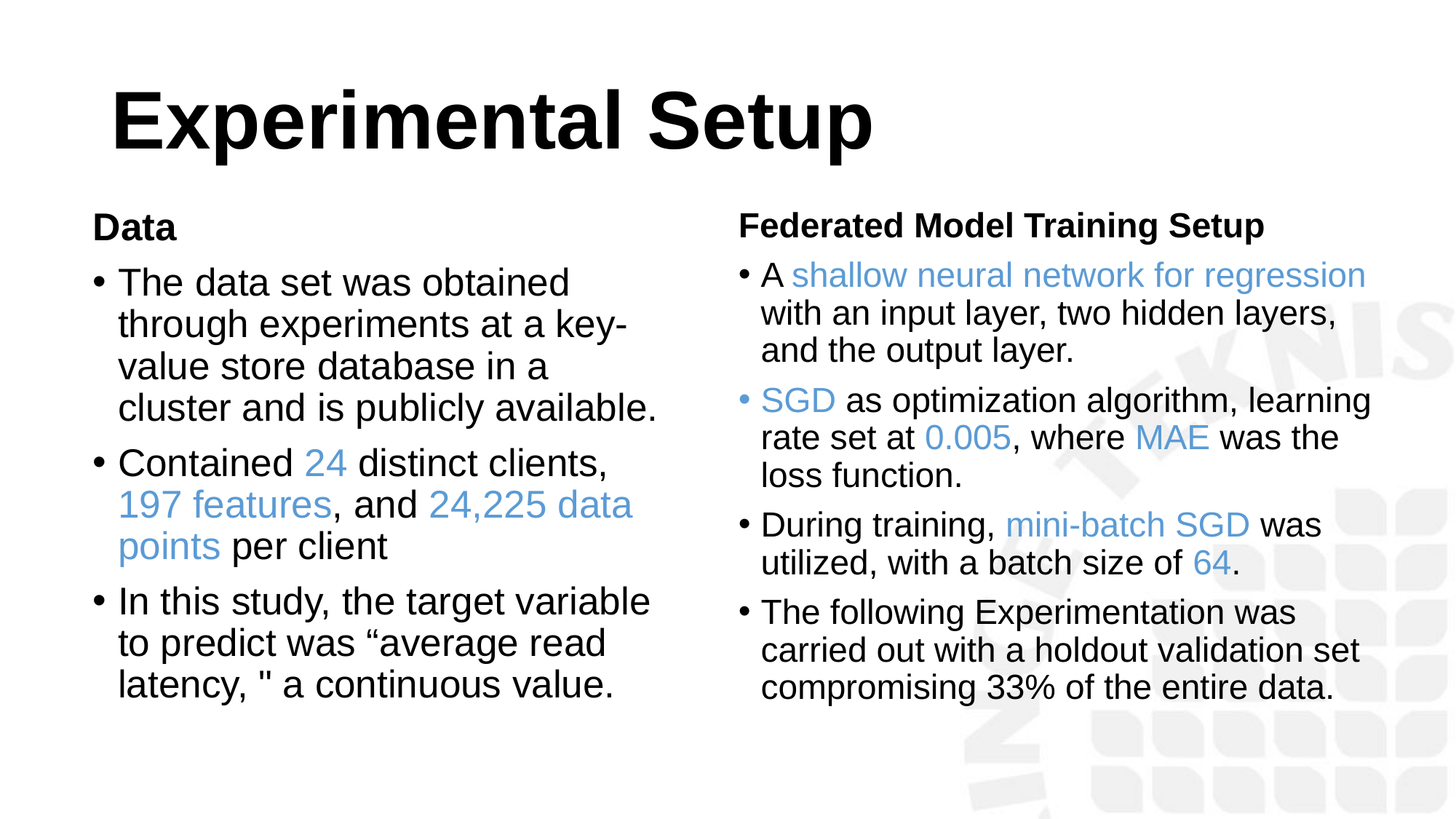

# Experimental Setup
Data
The data set was obtained through experiments at a key-value store database in a cluster and is publicly available.
Contained 24 distinct clients, 197 features, and 24,225 data points per client
In this study, the target variable to predict was “average read latency, " a continuous value.

Federated Model Training Setup
A shallow neural network for regression with an input layer, two hidden layers, and the output layer.
SGD as optimization algorithm, learning rate set at 0.005, where MAE was the loss function.
During training, mini-batch SGD was utilized, with a batch size of 64.
The following Experimentation was carried out with a holdout validation set compromising 33% of the entire data.